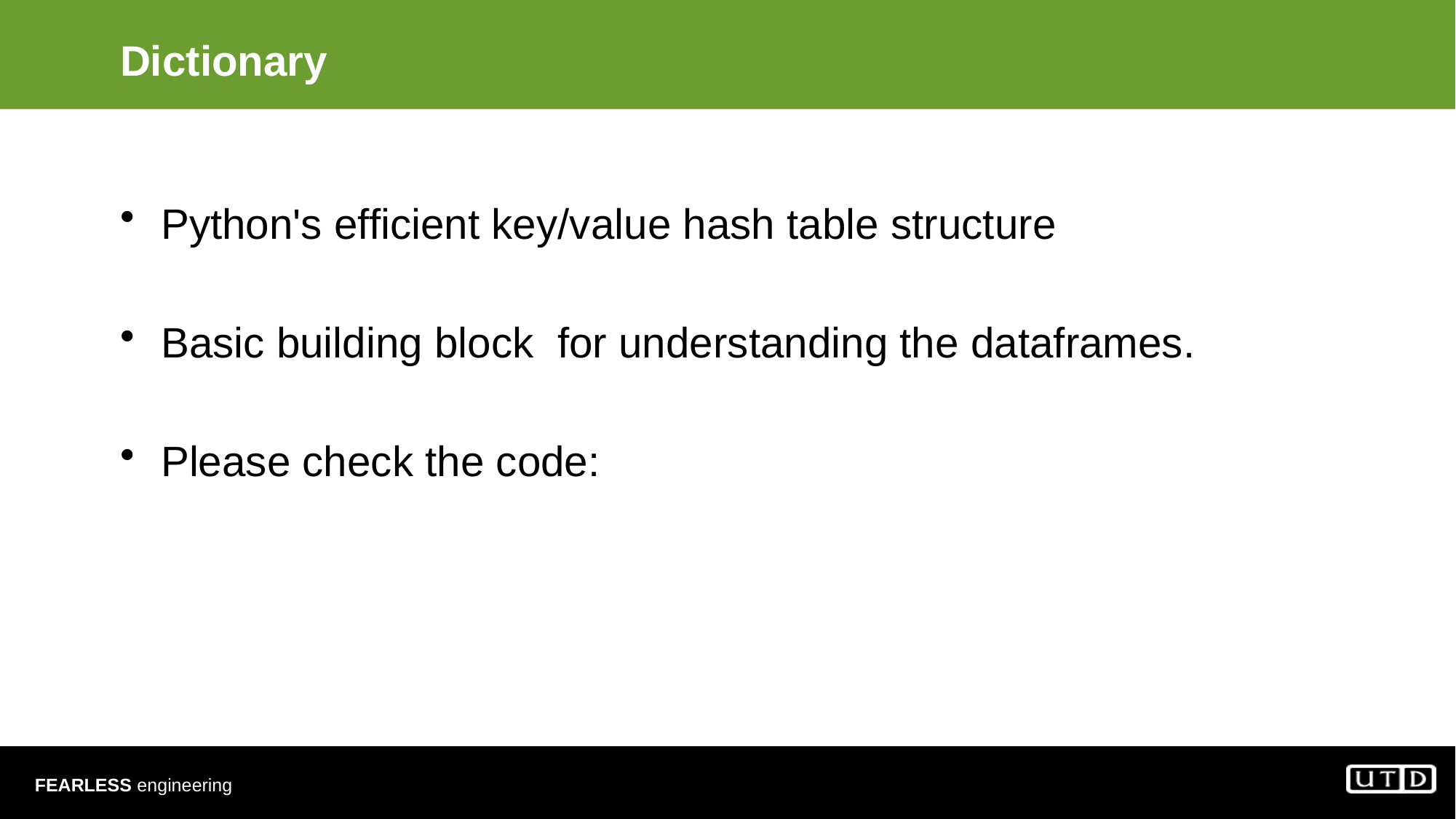

# Dictionary
Python's efficient key/value hash table structure

Basic building block  for understanding the dataframes.

Please check the code: